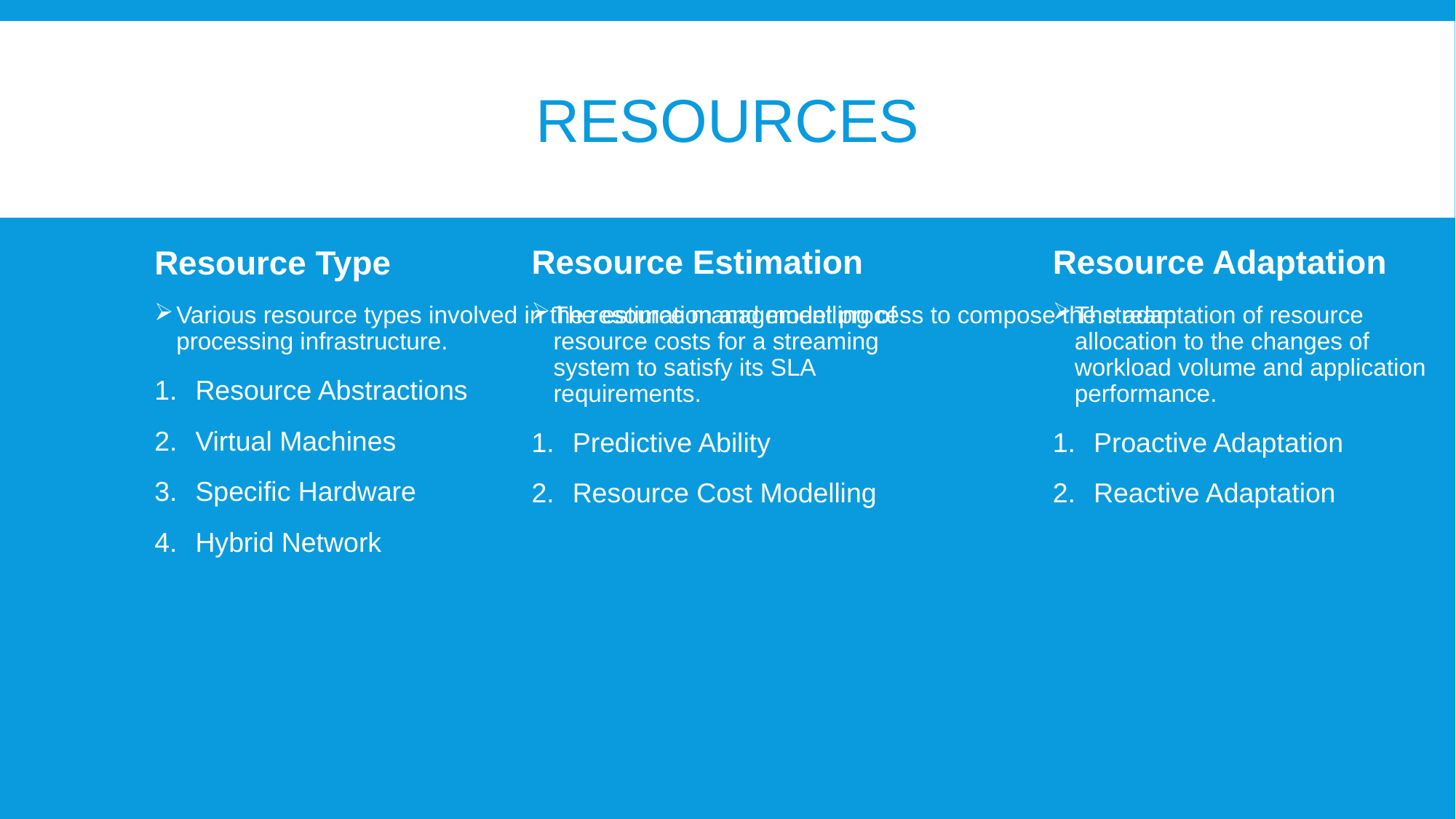

# Resources
Resource Adaptation
The adaptation of resource allocation to the changes of workload volume and application performance.
Proactive Adaptation
Reactive Adaptation
Resource Type
Various resource types involved in the resource management process to compose the stream processing infrastructure.
Resource Abstractions
Virtual Machines
Specific Hardware
Hybrid Network

Resource Estimation
The estimation and modelling of resource costs for a streaming system to satisfy its SLA requirements.
Predictive Ability
Resource Cost Modelling